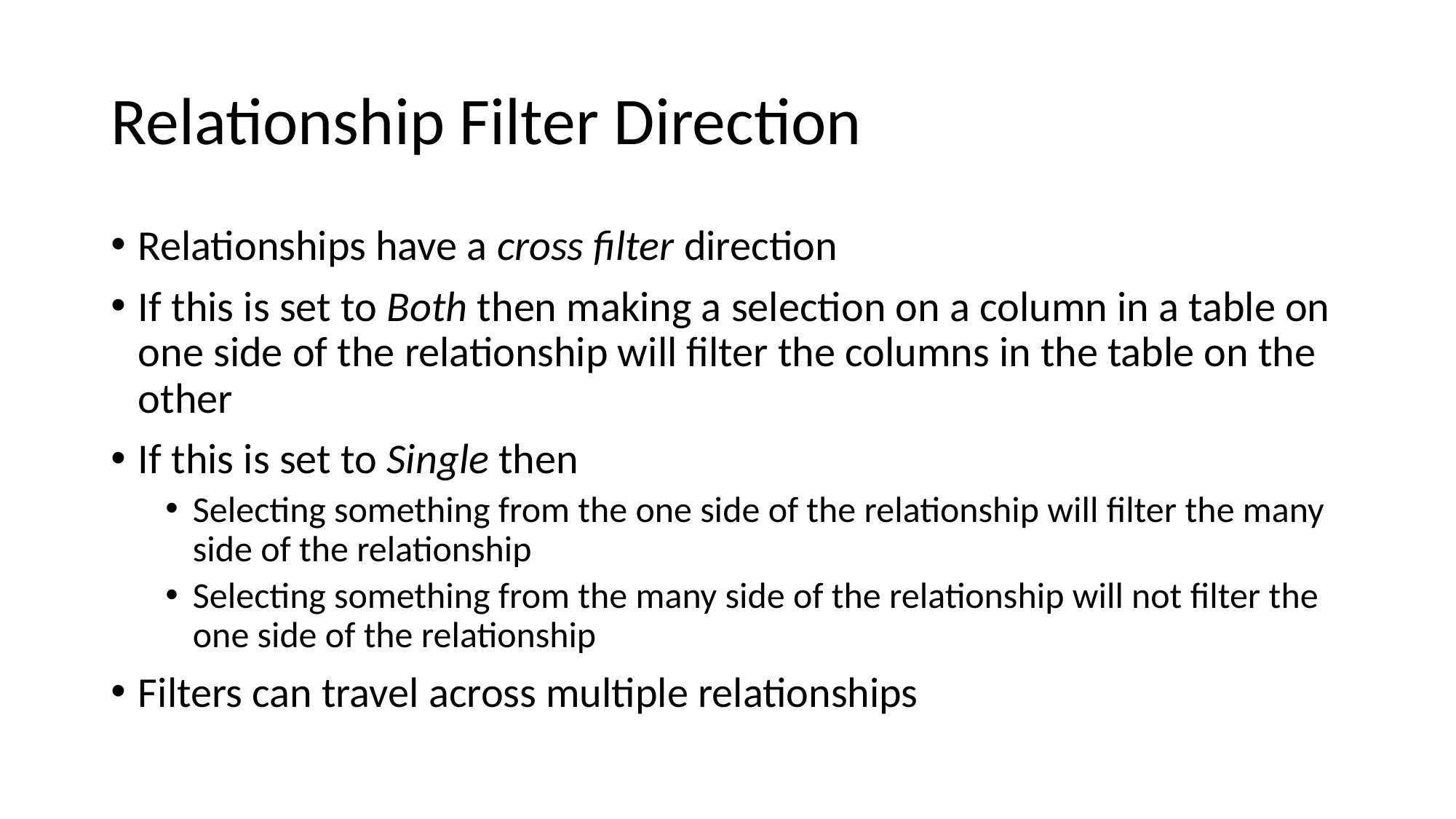

# Relationship Filter Direction
Relationships have a cross filter direction
If this is set to Both then making a selection on a column in a table on one side of the relationship will filter the columns in the table on the other
If this is set to Single then
Selecting something from the one side of the relationship will filter the many side of the relationship
Selecting something from the many side of the relationship will not filter the one side of the relationship
Filters can travel across multiple relationships